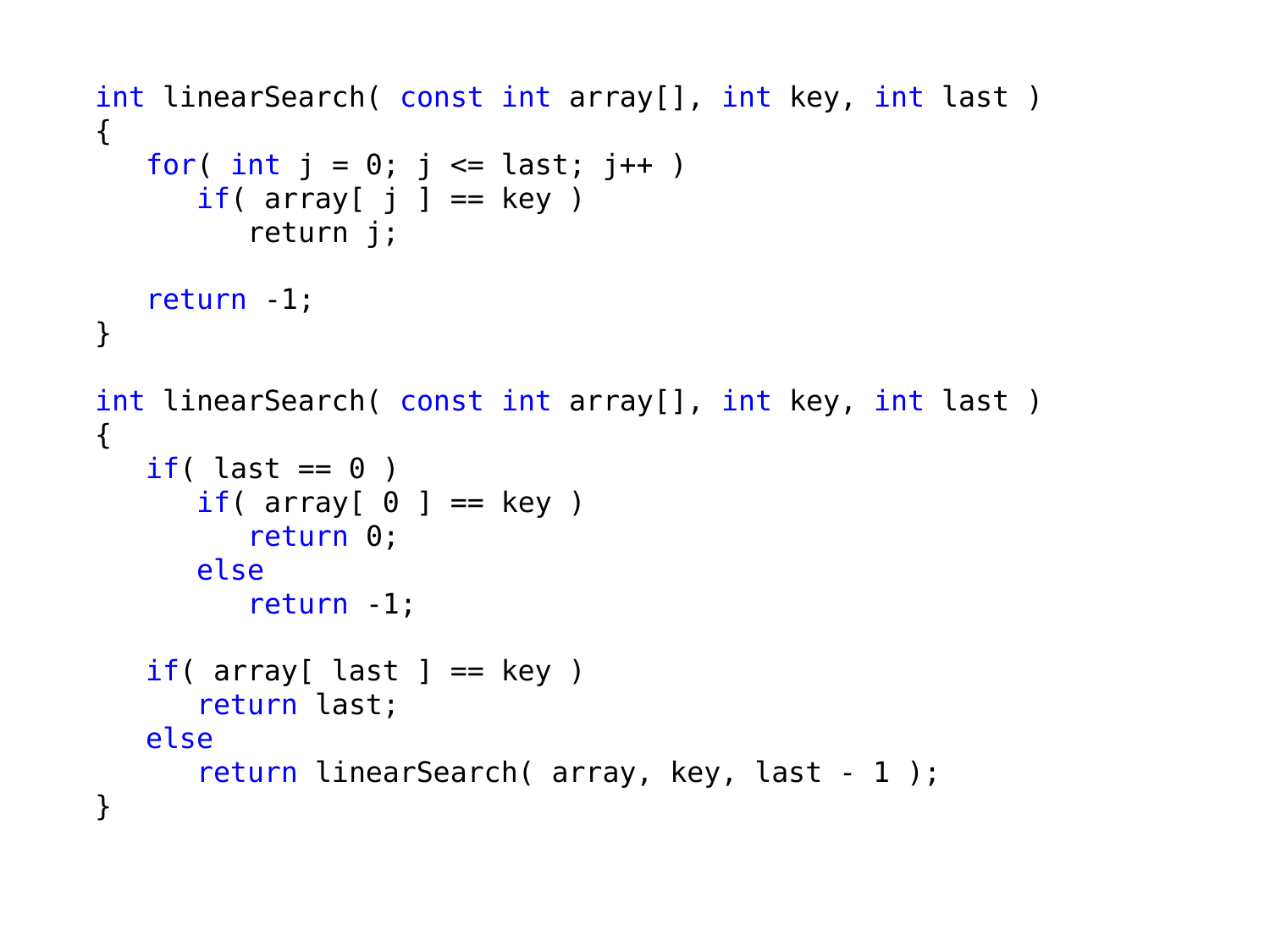

int linearSearch( const int array[], int key, int last )
{
   for( int j = 0; j <= last; j++ )
      if( array[ j ] == key )
         return j;

   return -1;
}

int linearSearch( const int array[], int key, int last )
{
   if( last == 0 )
      if( array[ 0 ] == key )
         return 0;
      else
         return -1;

   if( array[ last ] == key )
      return last;
   else
      return linearSearch( array, key, last - 1 );
}